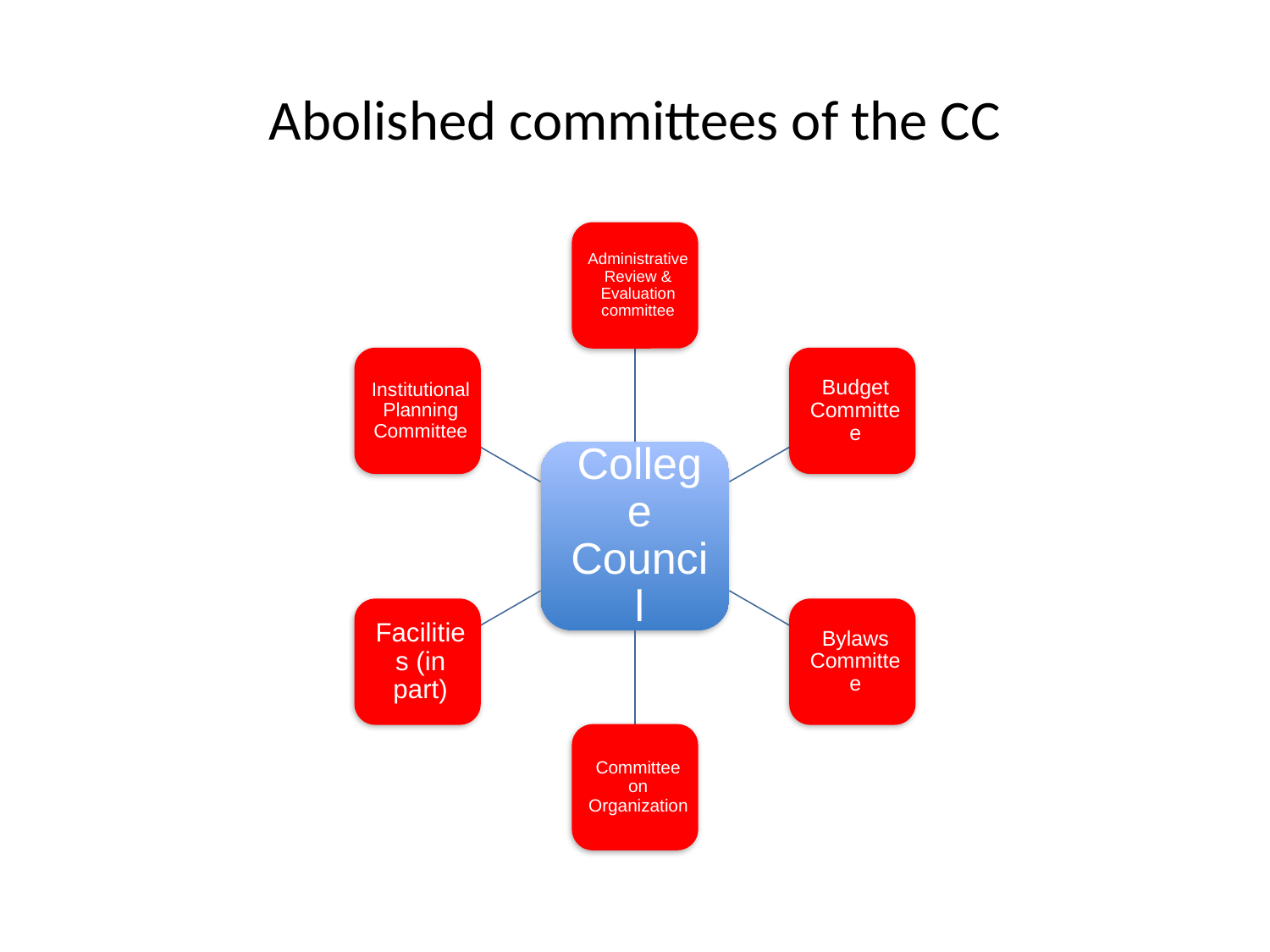

# Abolished committees of the CC
College Council
Administrative Review & Evaluation committee
Budget Committee
Bylaws Committee
Committee on Organization
Facilities (in part)
Institutional Planning Committee